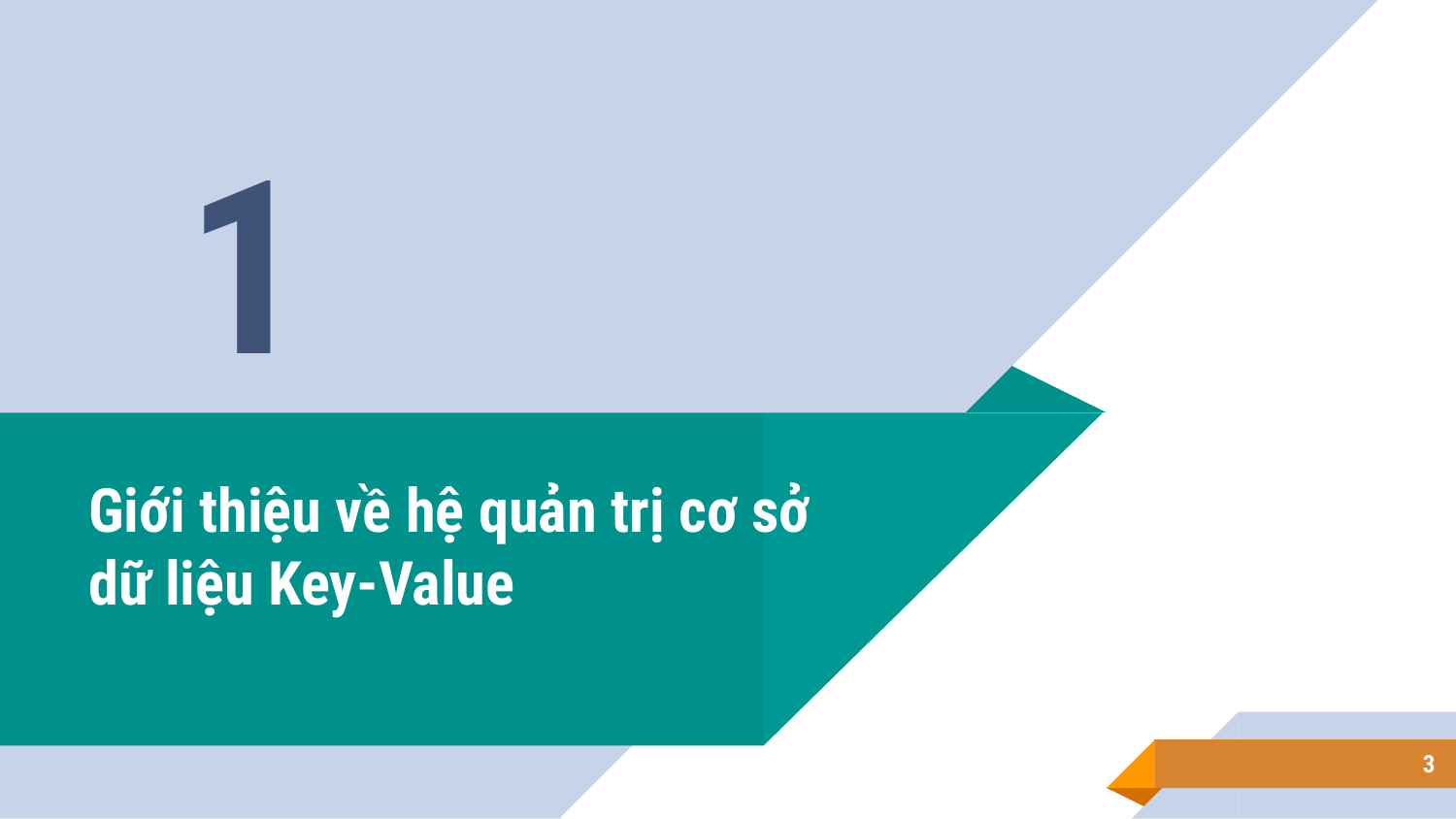

1
# Giới thiệu về hệ quản trị cơ sở dữ liệu Key-Value
3